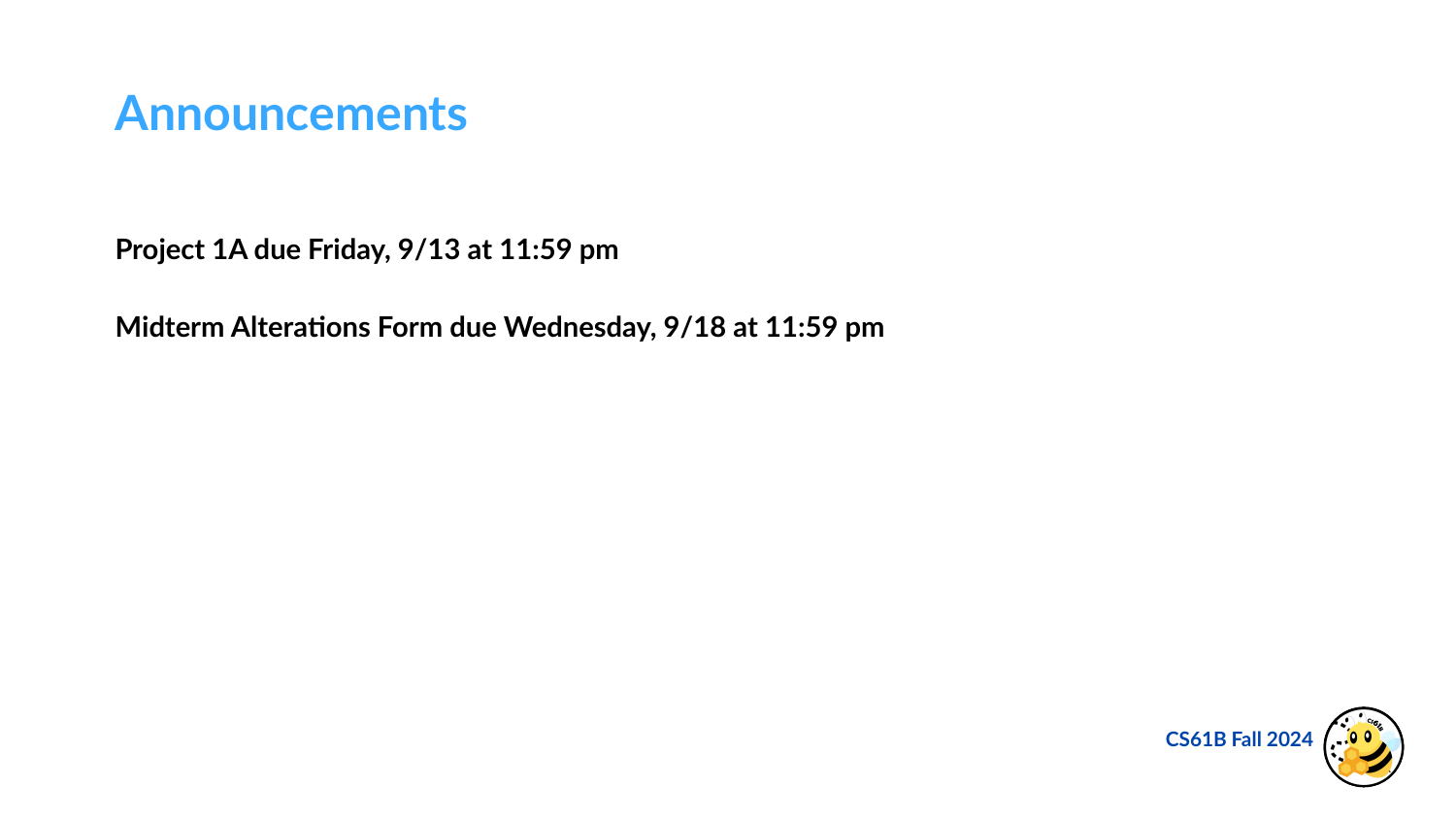

Announcements
Project 1A due Friday, 9/13 at 11:59 pm

Midterm Alterations Form due Wednesday, 9/18 at 11:59 pm